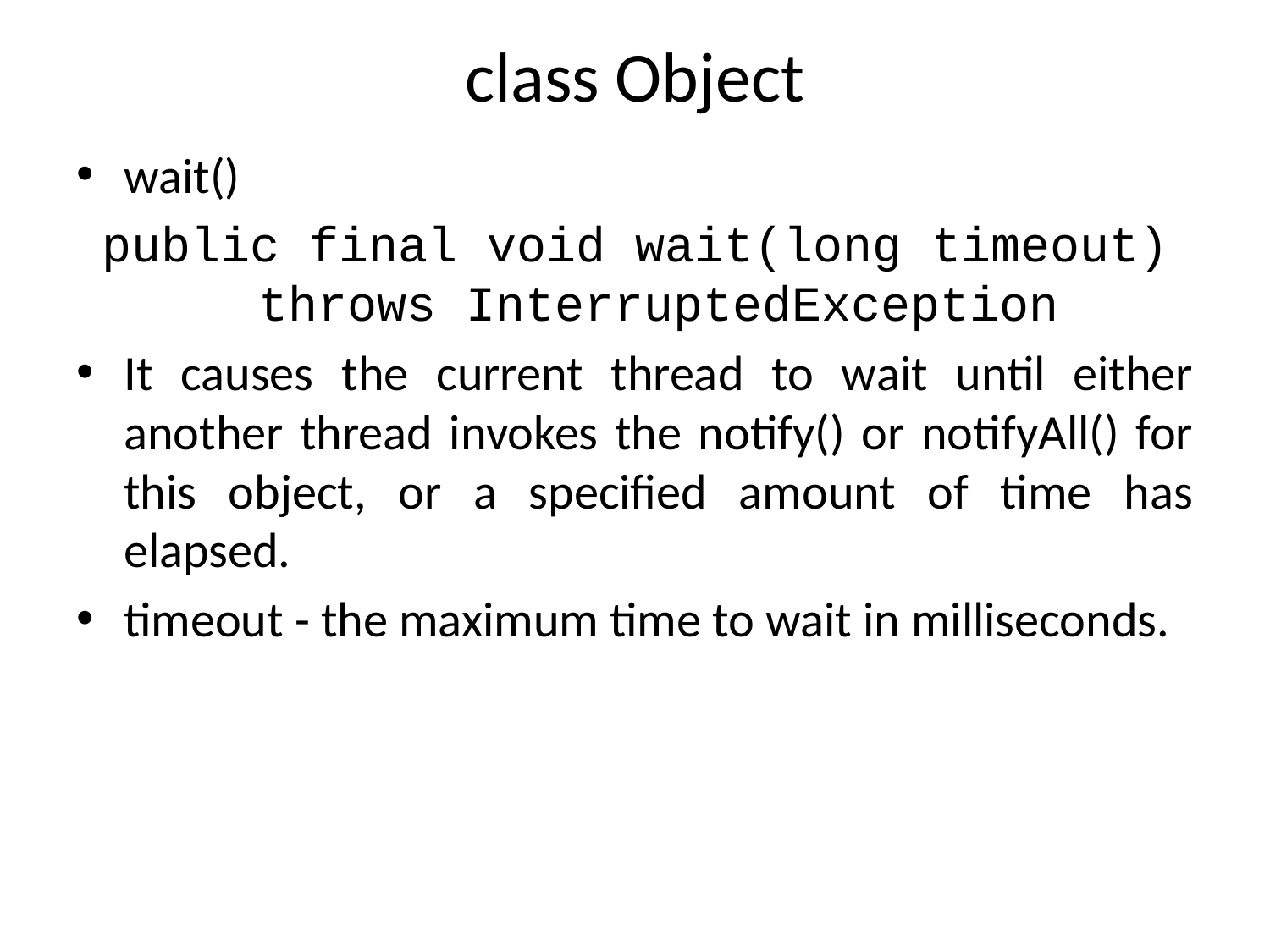

# class Object
wait()
public final void wait(long timeout) throws InterruptedException
It causes the current thread to wait until either another thread invokes the notify() or notifyAll() for this object, or a specified amount of time has elapsed.
timeout - the maximum time to wait in milliseconds.